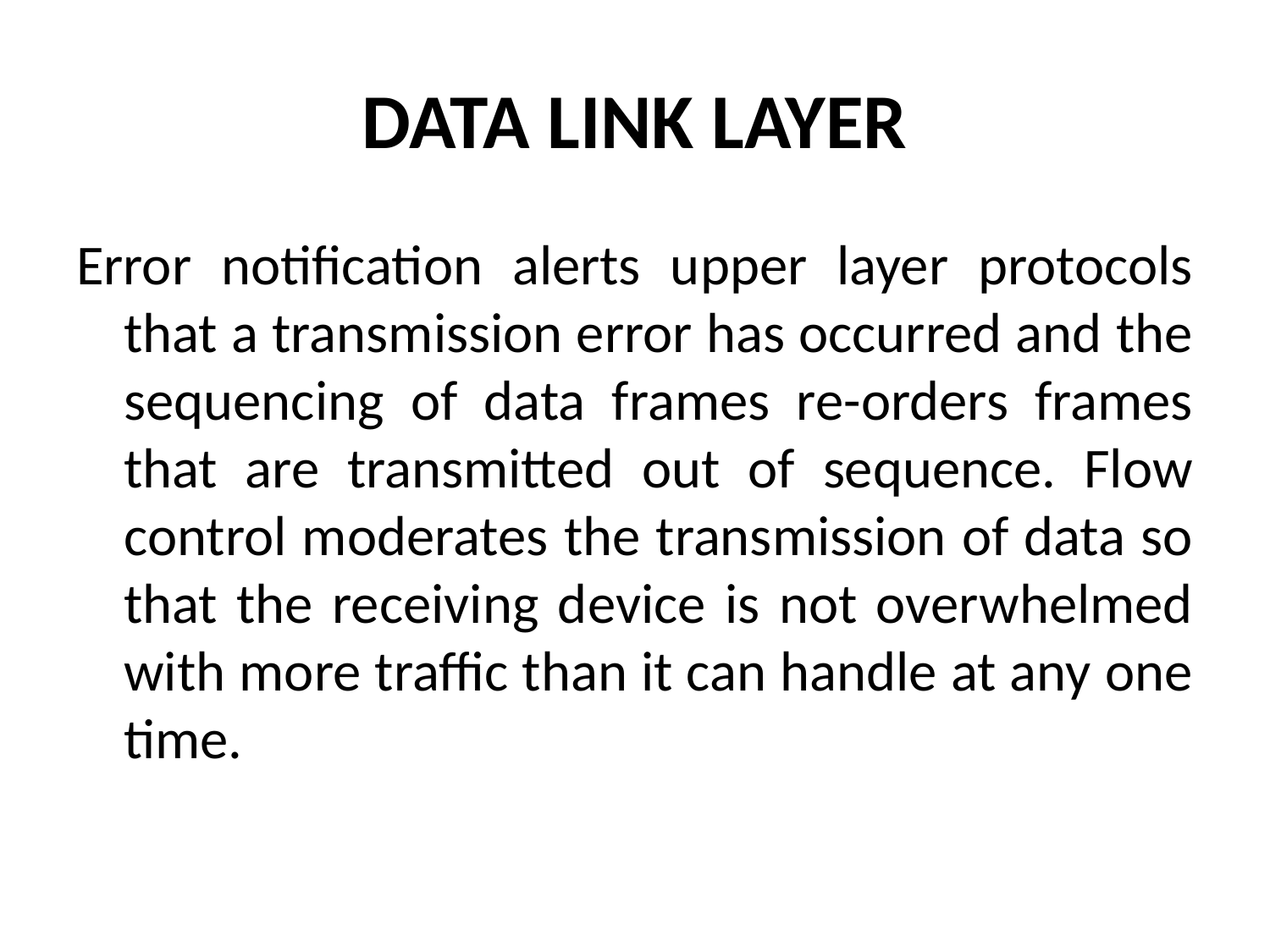

# DATA LINK LAYER
Error notification alerts upper layer protocols that a transmission error has occurred and the sequencing of data frames re-orders frames that are transmitted out of sequence. Flow control moderates the transmission of data so that the receiving device is not overwhelmed with more traffic than it can handle at any one time.